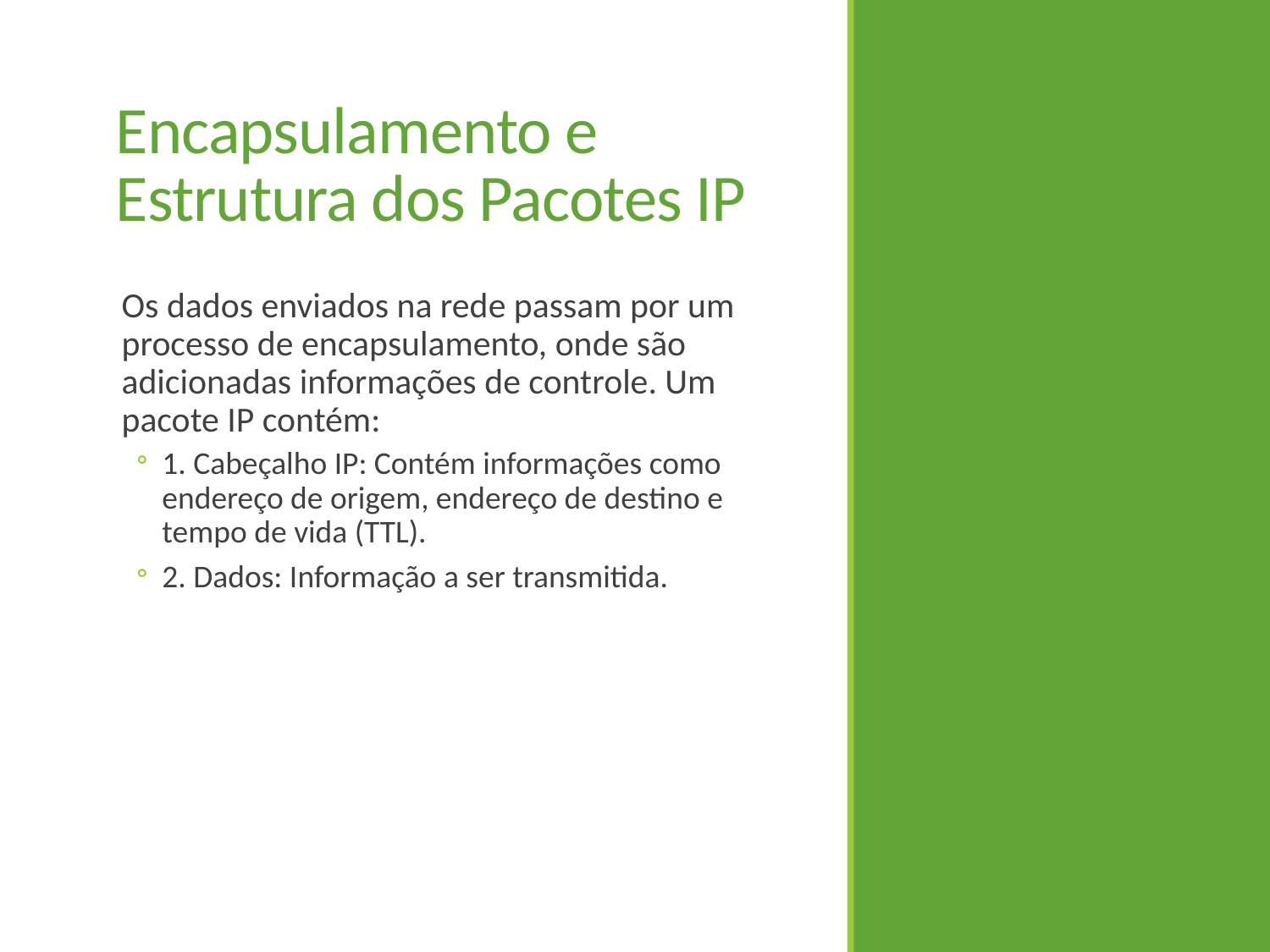

# Encapsulamento e Estrutura dos Pacotes IP
Os dados enviados na rede passam por um processo de encapsulamento, onde são adicionadas informações de controle. Um pacote IP contém:
1. Cabeçalho IP: Contém informações como endereço de origem, endereço de destino e tempo de vida (TTL).
2. Dados: Informação a ser transmitida.